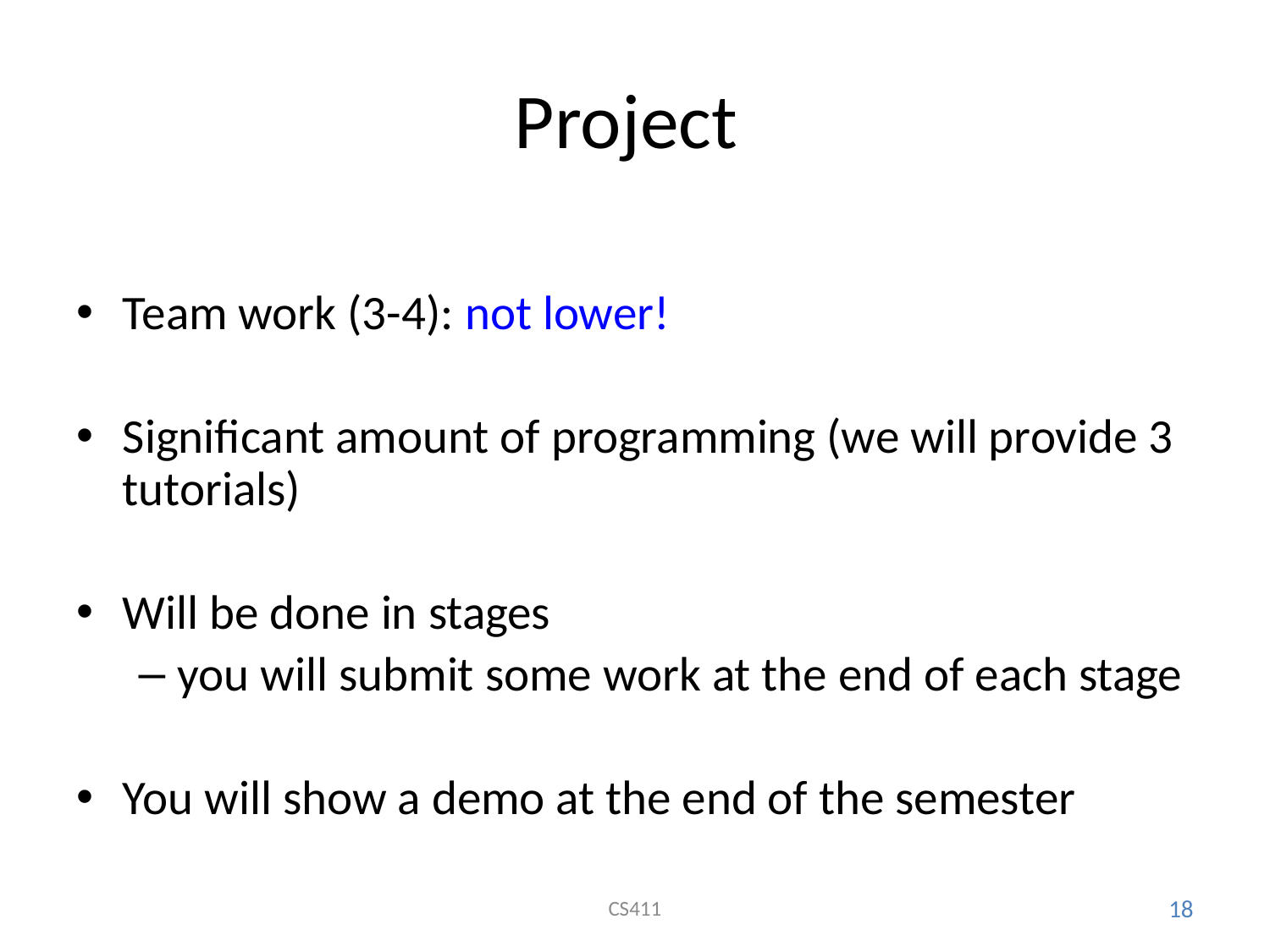

# Project

Team work (3-4): not lower!

Significant amount of programming (we will provide 3 tutorials)

Will be done in stages
you will submit some work at the end of each stage

You will show a demo at the end of the semester
CS411
18